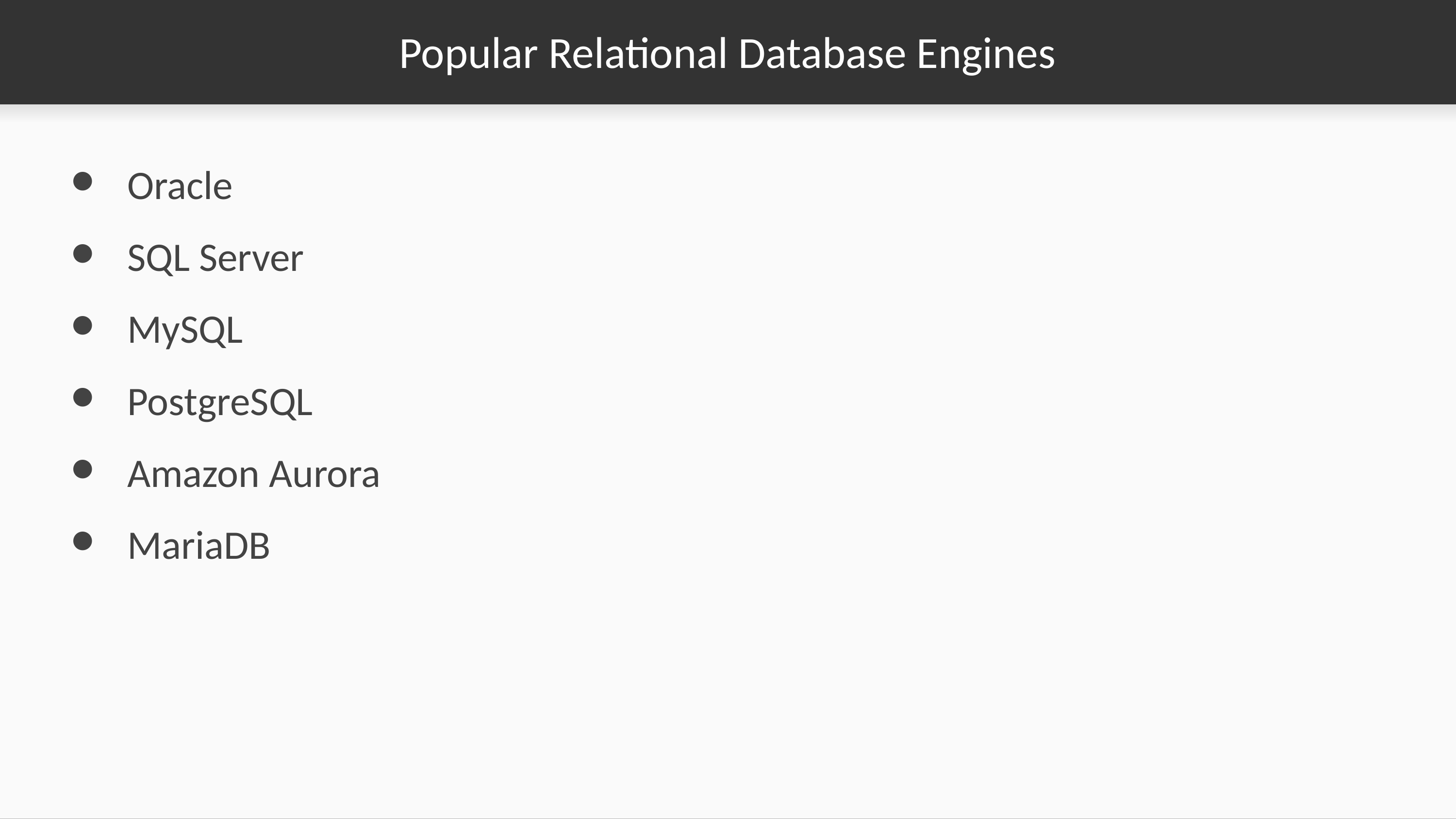

# Popular Relational Database Engines
Oracle
SQL Server
MySQL
PostgreSQL
Amazon Aurora
MariaDB